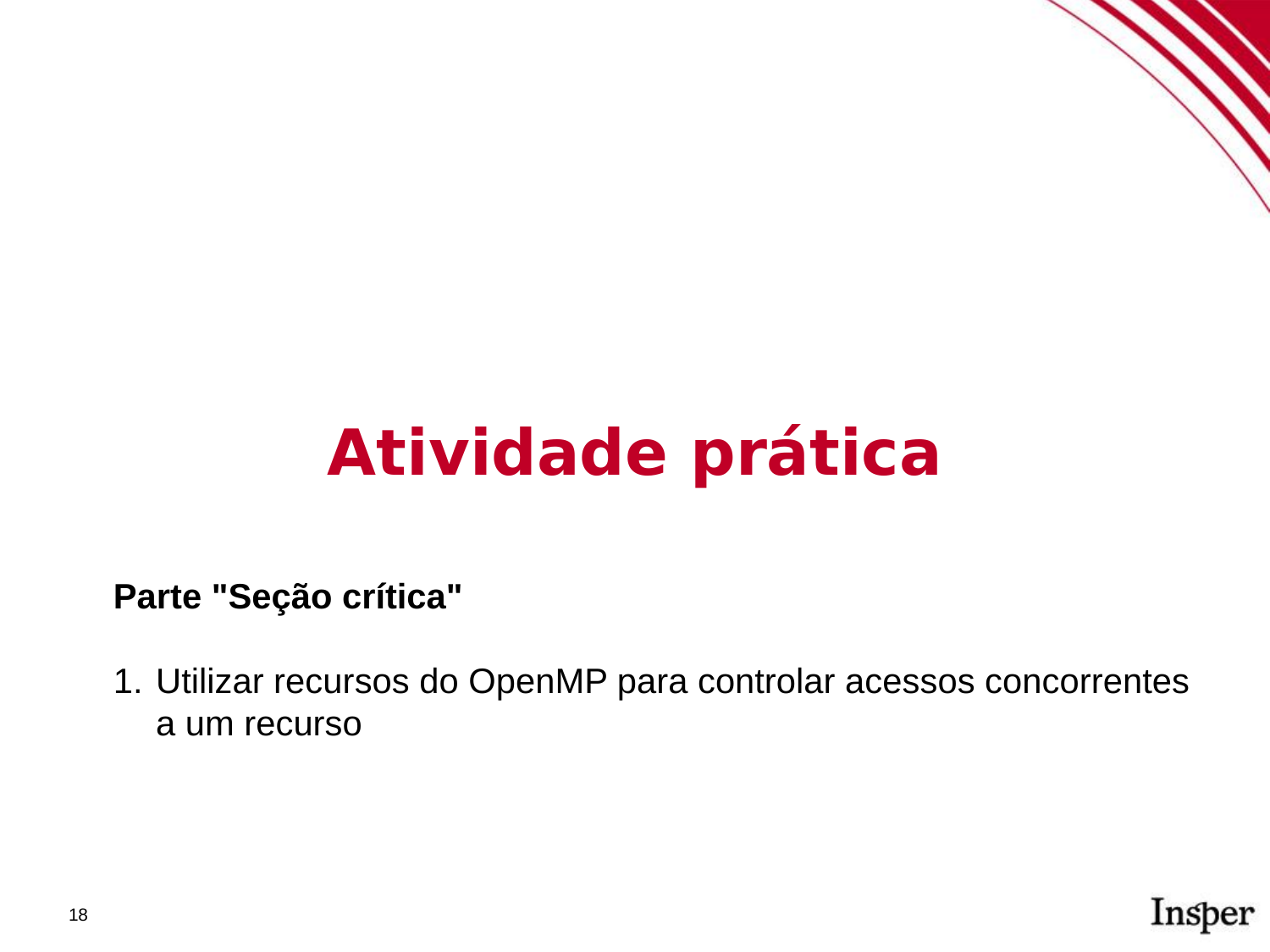

Atividade prática
Parte "Seção crítica"

Utilizar recursos do OpenMP para controlar acessos concorrentes a um recurso
18